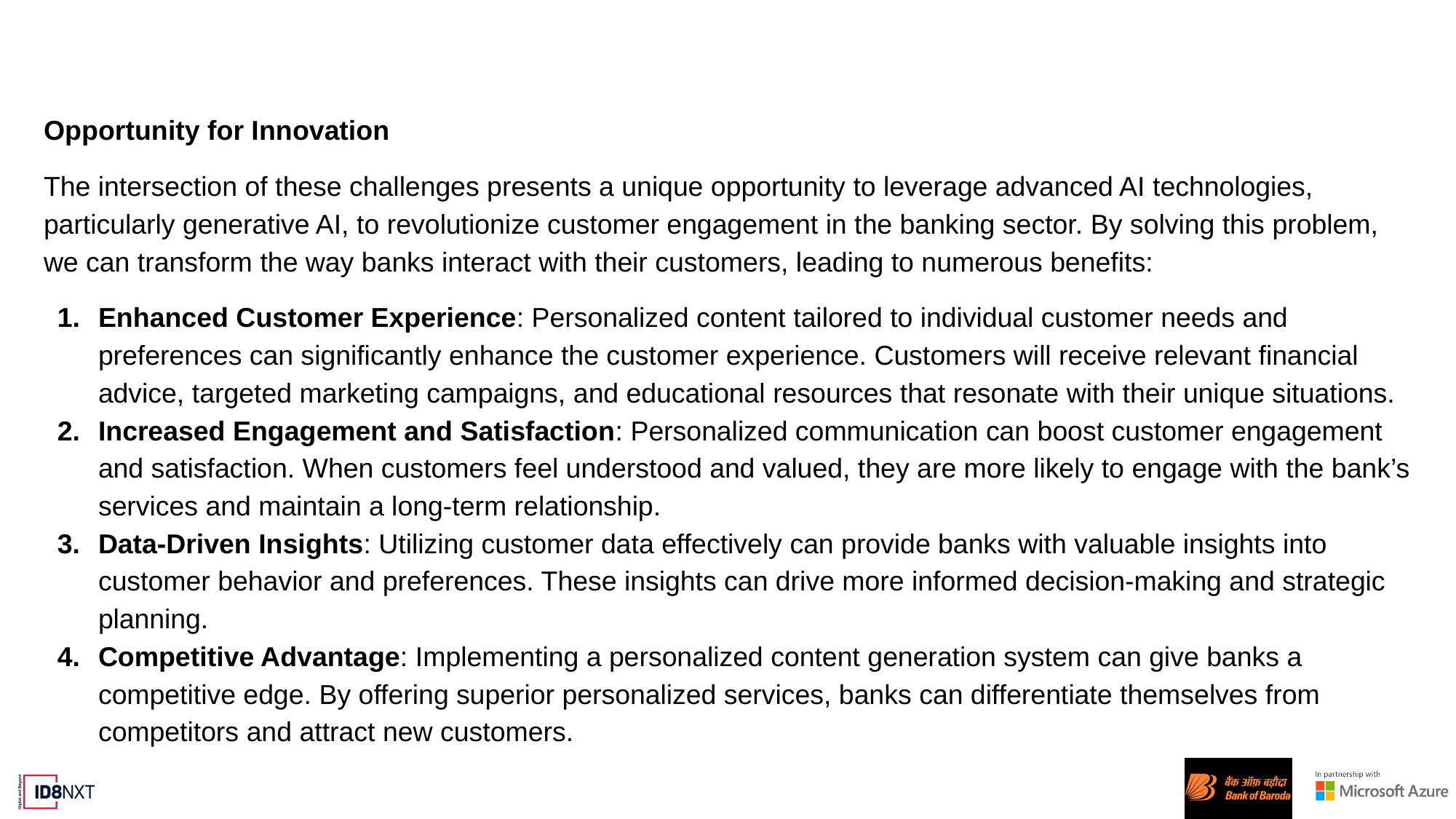

Opportunity for Innovation
The intersection of these challenges presents a unique opportunity to leverage advanced AI technologies, particularly generative AI, to revolutionize customer engagement in the banking sector. By solving this problem, we can transform the way banks interact with their customers, leading to numerous benefits:
Enhanced Customer Experience: Personalized content tailored to individual customer needs and preferences can significantly enhance the customer experience. Customers will receive relevant financial advice, targeted marketing campaigns, and educational resources that resonate with their unique situations.
Increased Engagement and Satisfaction: Personalized communication can boost customer engagement and satisfaction. When customers feel understood and valued, they are more likely to engage with the bank’s services and maintain a long-term relationship.
Data-Driven Insights: Utilizing customer data effectively can provide banks with valuable insights into customer behavior and preferences. These insights can drive more informed decision-making and strategic planning.
Competitive Advantage: Implementing a personalized content generation system can give banks a competitive edge. By offering superior personalized services, banks can differentiate themselves from competitors and attract new customers.